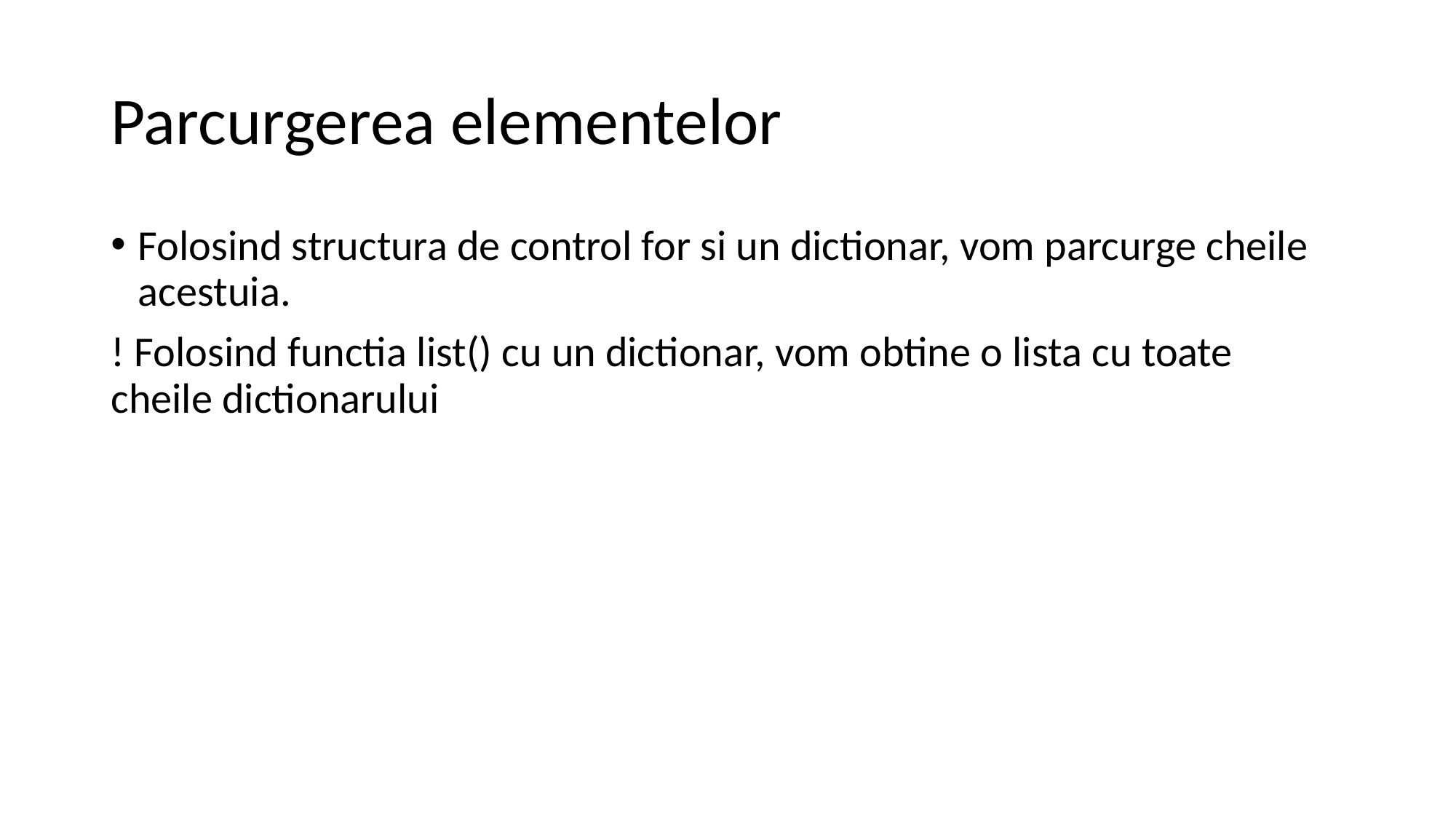

# Parcurgerea elementelor
Folosind structura de control for si un dictionar, vom parcurge cheile acestuia.
! Folosind functia list() cu un dictionar, vom obtine o lista cu toate cheile dictionarului